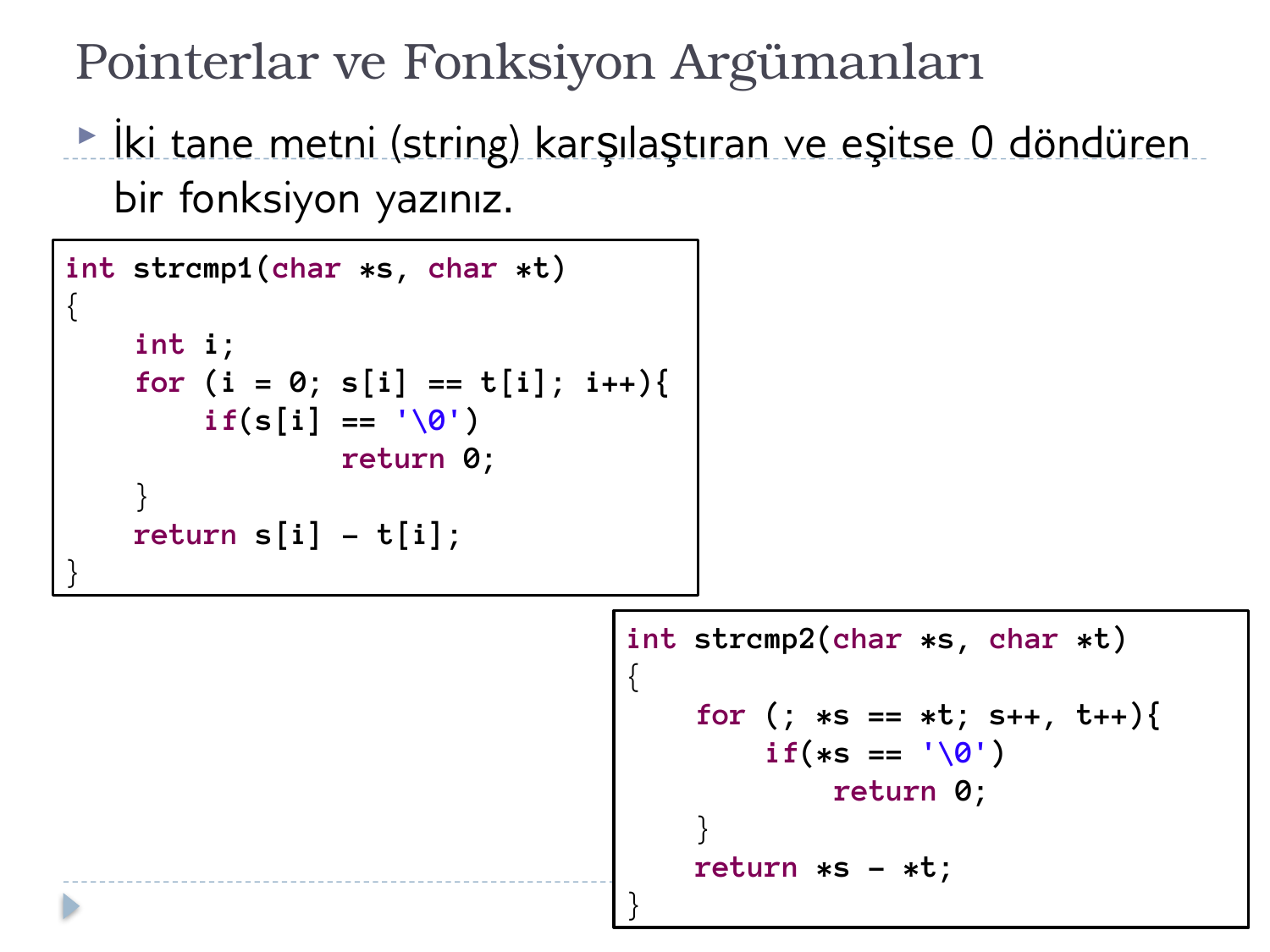

# Pointerlar ve Fonksiyon Argümanları
İki tane metni (string) karşılaştıran ve eşitse 0 döndüren bir fonksiyon yazınız.
int strcmp1(char *s, char *t)
{
    int i;
    for (i = 0; s[i] == t[i]; i++){
        if(s[i] == '\0')
                return 0;
    }
    return s[i] - t[i];
}
int strcmp2(char *s, char *t)
{
    for (; *s == *t; s++, t++){
        if(*s == '\0')
            return 0;
    }
    return *s - *t;
}